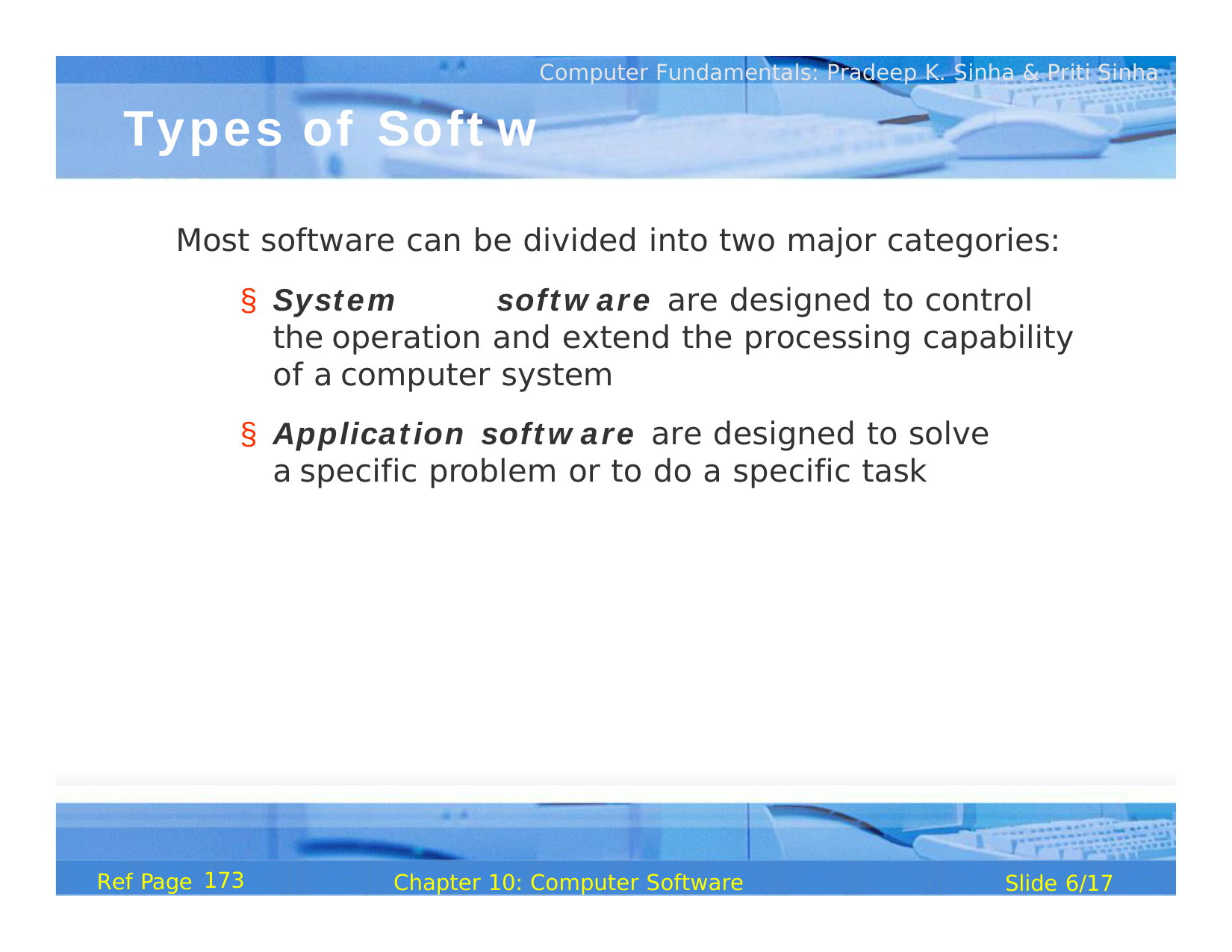

Computer Fundamentals: Pradeep K. Sinha & Priti Sinha
Types of	Soft w are
Most software can be divided into two major categories:
§	System	softw are  are designed to control the operation and extend the processing capability of a computer system
§	Application  softw are  are designed to solve a specific problem or to do a specific task

173
Ref Page
Chapter 10: Computer Software
Slide 6/17